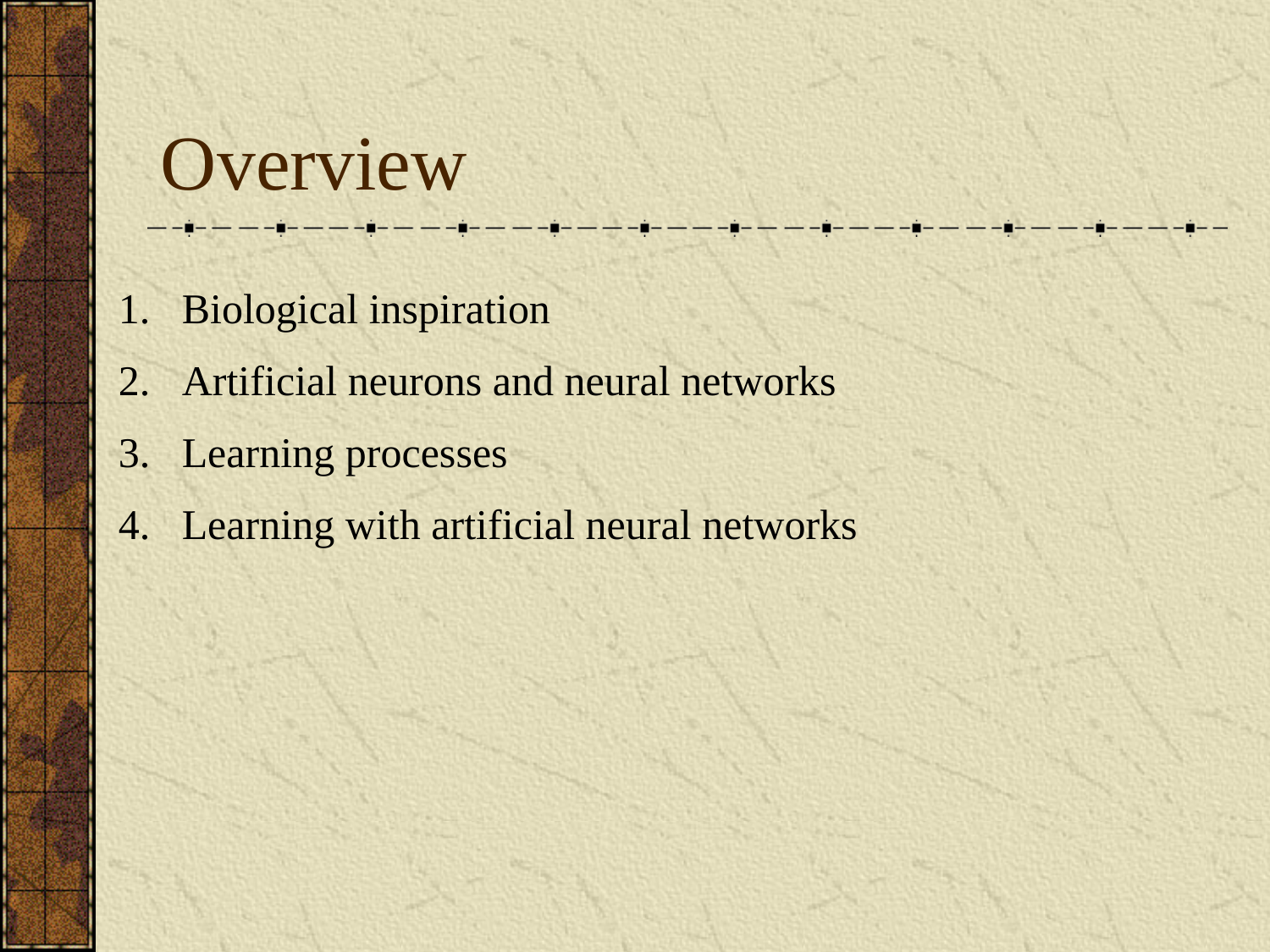

# Overview
Biological inspiration
Artificial neurons and neural networks
Learning processes
Learning with artificial neural networks